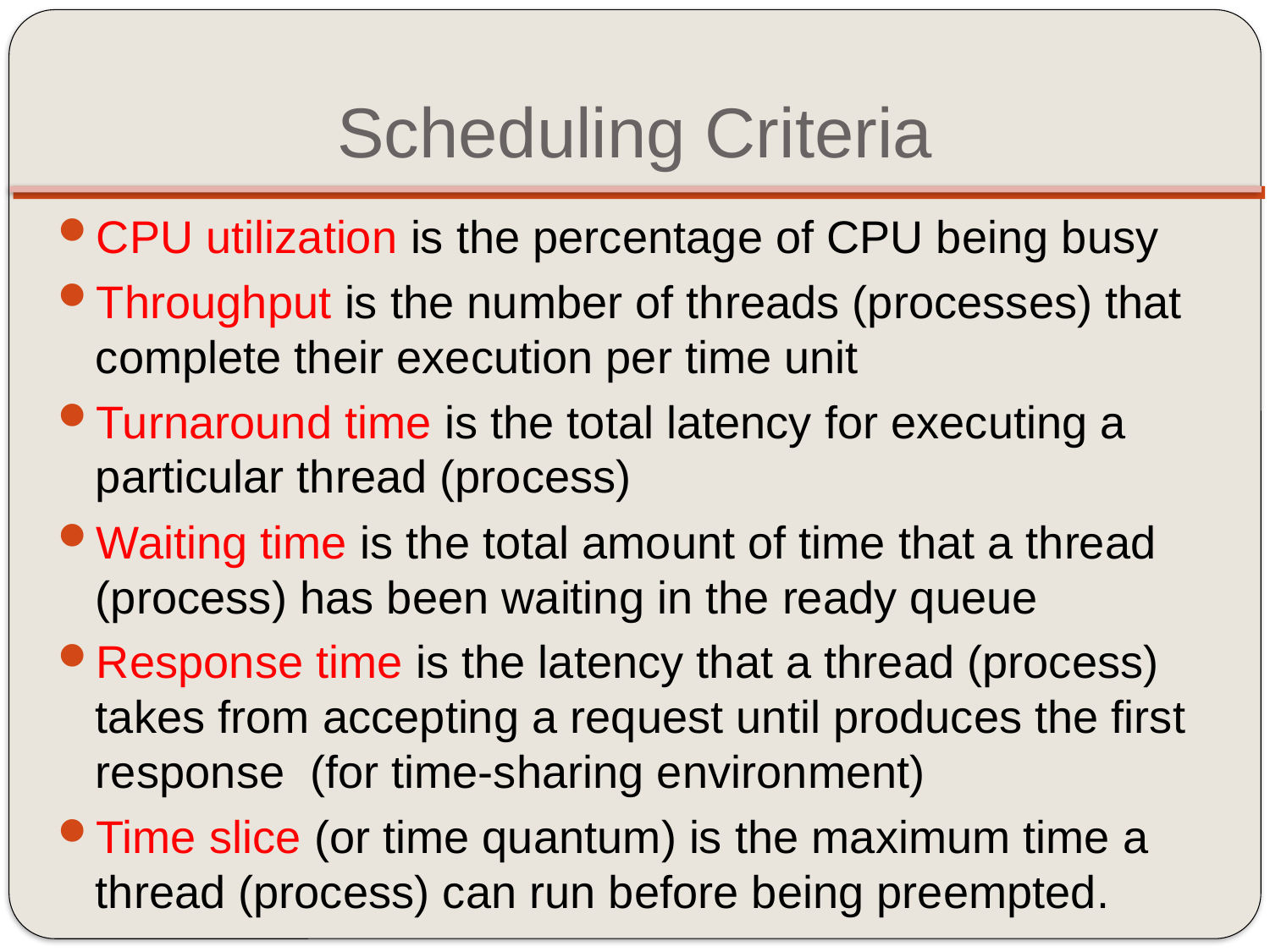

# Scheduling Criteria
CPU utilization is the percentage of CPU being busy
Throughput is the number of threads (processes) that complete their execution per time unit
Turnaround time is the total latency for executing a particular thread (process)
Waiting time is the total amount of time that a thread (process) has been waiting in the ready queue
Response time is the latency that a thread (process) takes from accepting a request until produces the first response  (for time-sharing environment)
Time slice (or time quantum) is the maximum time a thread (process) can run before being preempted.